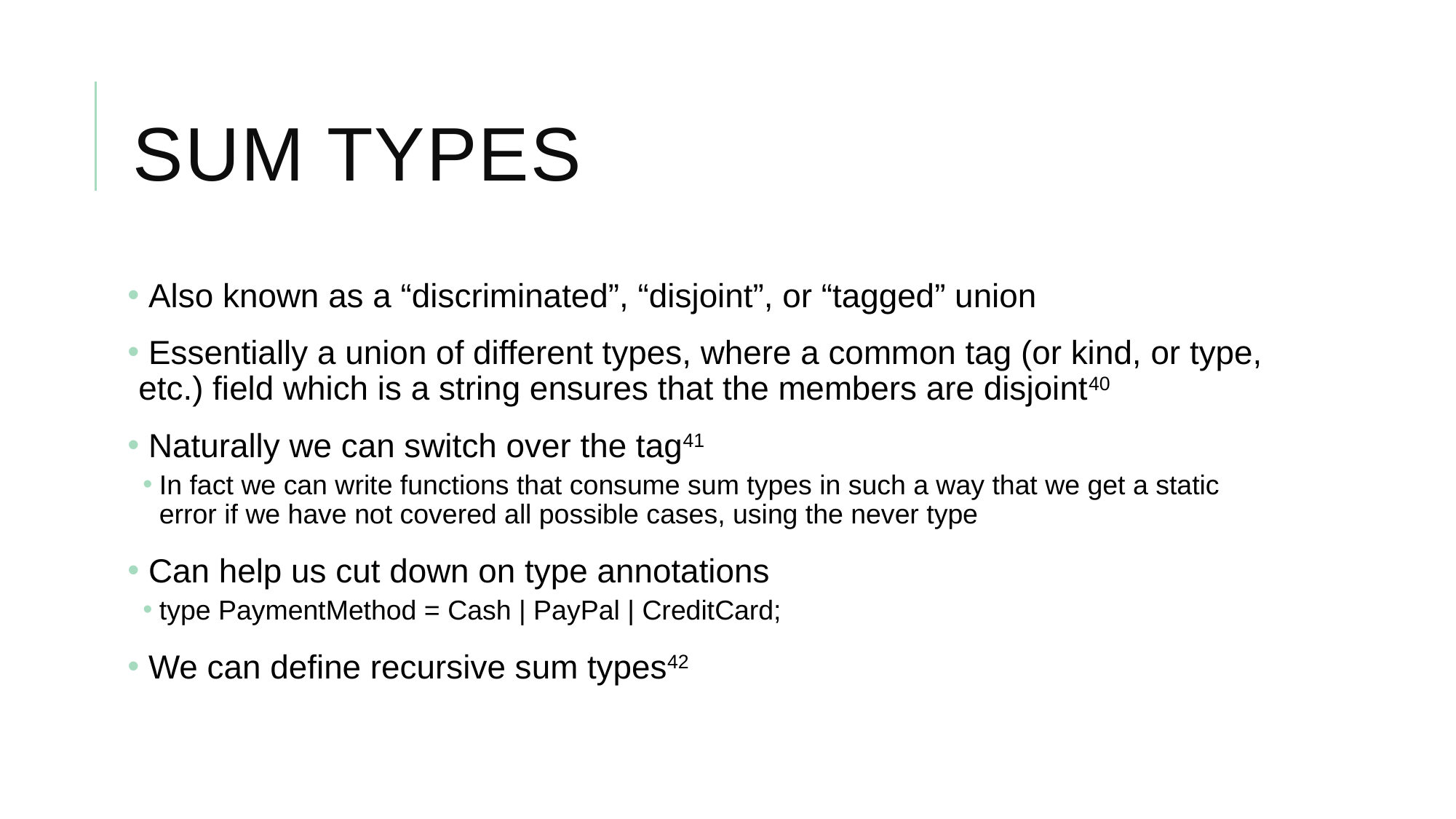

# Sum Types
 Also known as a “discriminated”, “disjoint”, or “tagged” union
 Essentially a union of different types, where a common tag (or kind, or type, etc.) field which is a string ensures that the members are disjoint40
 Naturally we can switch over the tag41
In fact we can write functions that consume sum types in such a way that we get a static error if we have not covered all possible cases, using the never type
 Can help us cut down on type annotations
type PaymentMethod = Cash | PayPal | CreditCard;
 We can define recursive sum types42